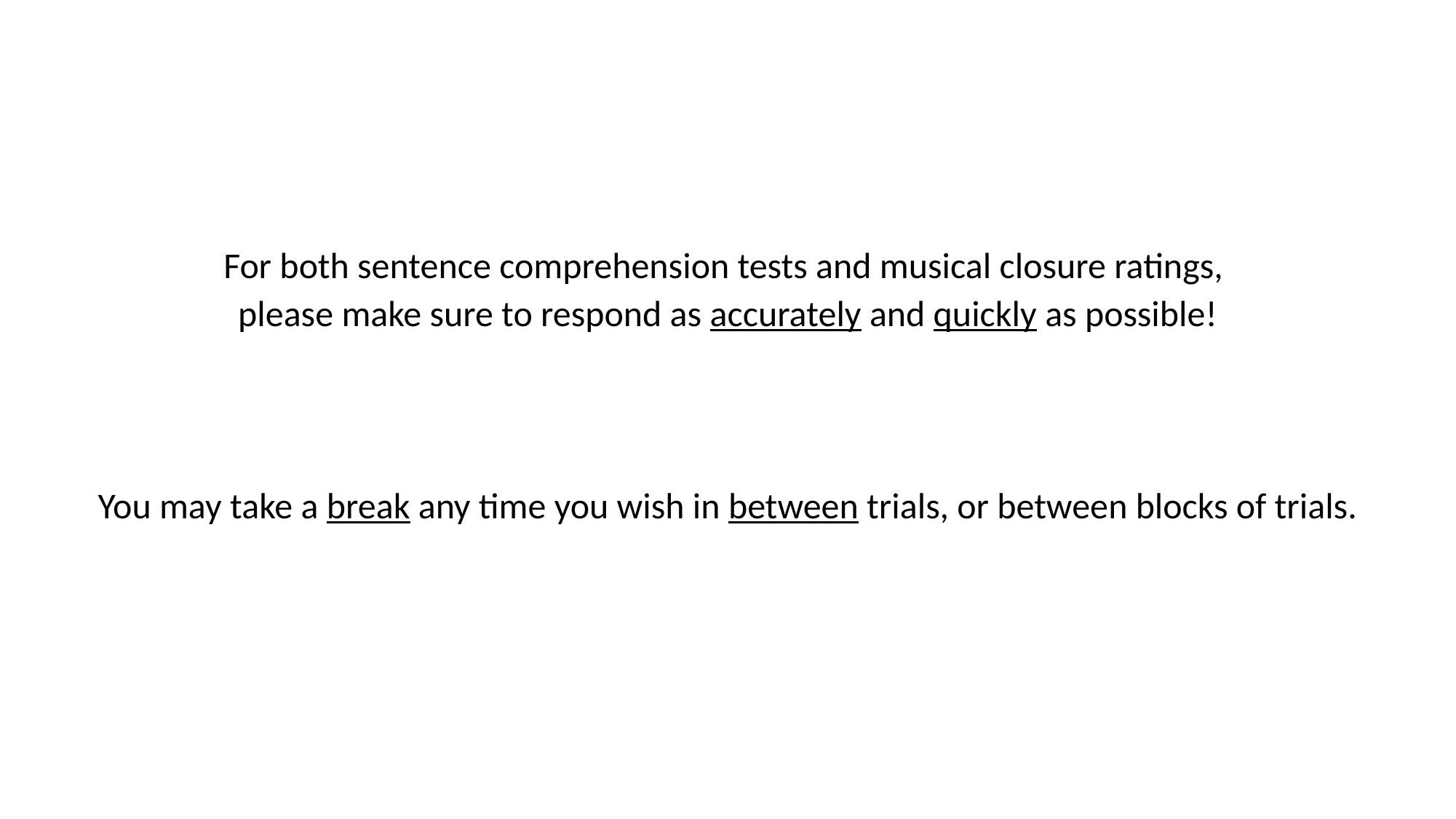

For both sentence comprehension tests and musical closure ratings,
please make sure to respond as accurately and quickly as possible!

You may take a break any time you wish in between trials, or between blocks of trials.